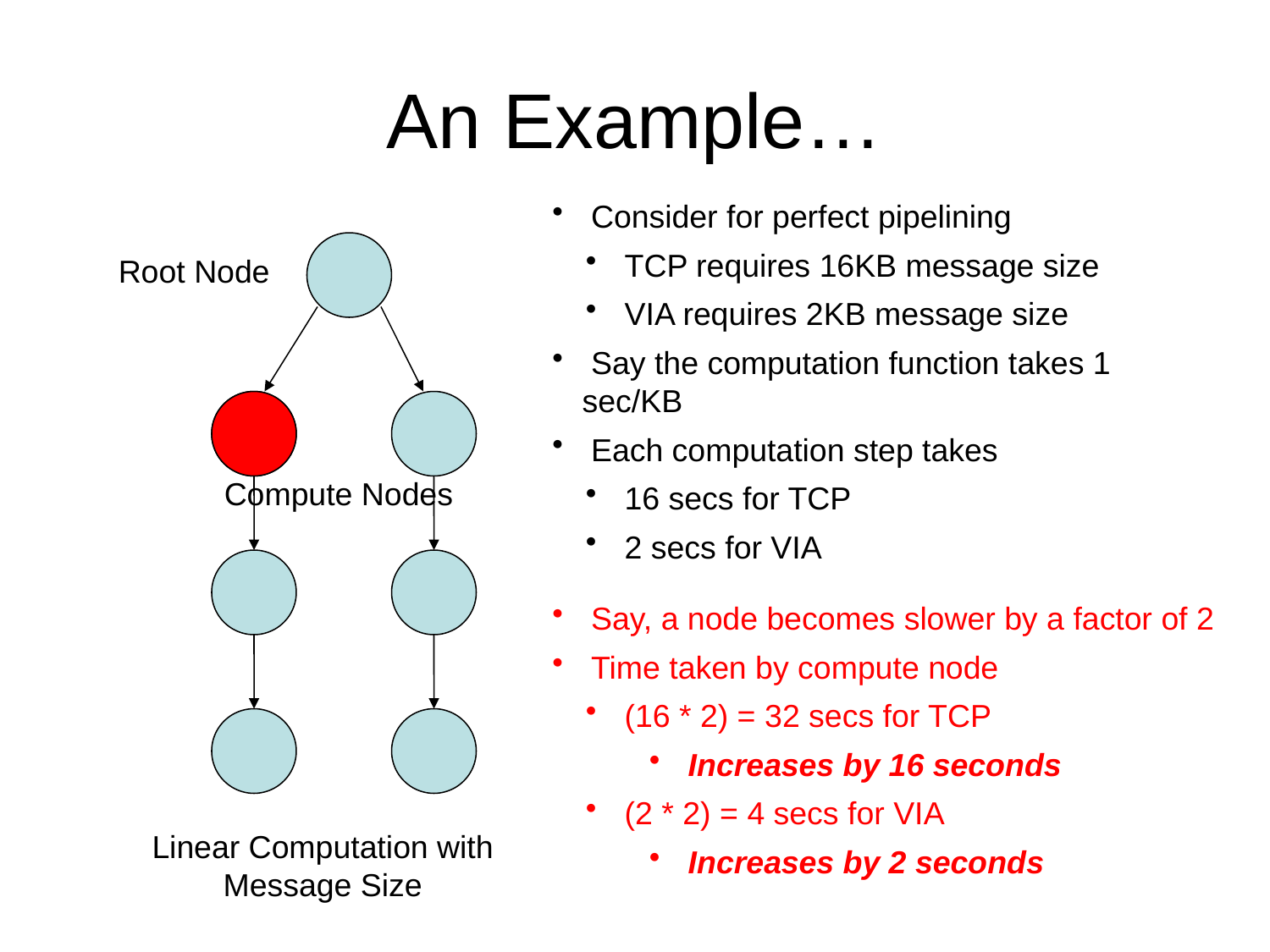

# An Example…
 Consider for perfect pipelining
 TCP requires 16KB message size
 VIA requires 2KB message size
 Say the computation function takes 1 sec/KB
 Each computation step takes
 16 secs for TCP
 2 secs for VIA

Root Node

 Say, a node becomes slower by a factor of 2
 Time taken by compute node
 (16 * 2) = 32 secs for TCP
 Increases by 16 seconds
 (2 * 2) = 4 secs for VIA
 Increases by 2 seconds

Compute Nodes

Linear Computation with Message Size